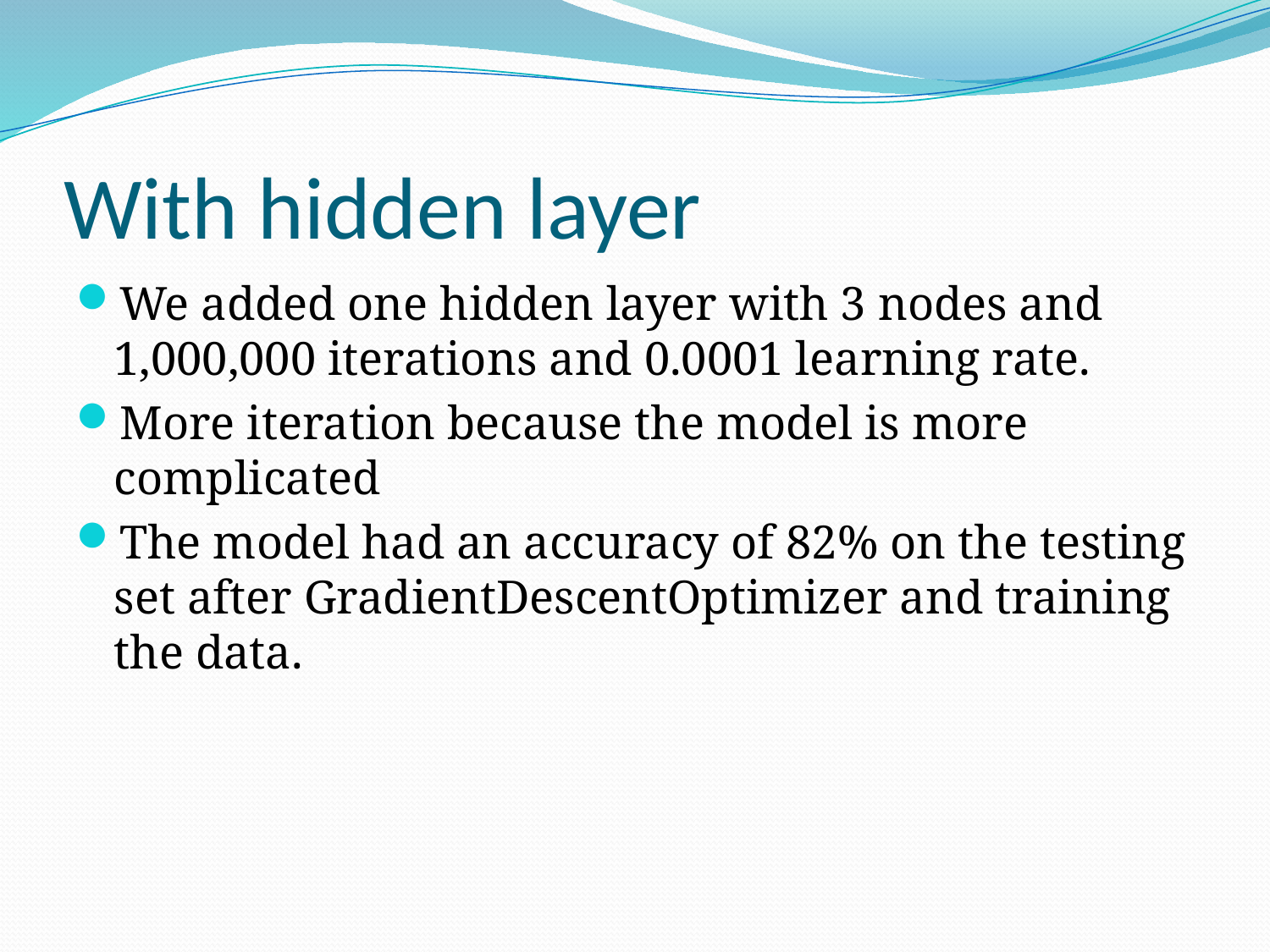

# With hidden layer
We added one hidden layer with 3 nodes and 1,000,000 iterations and 0.0001 learning rate.
More iteration because the model is more complicated
The model had an accuracy of 82% on the testing set after GradientDescentOptimizer and training the data.